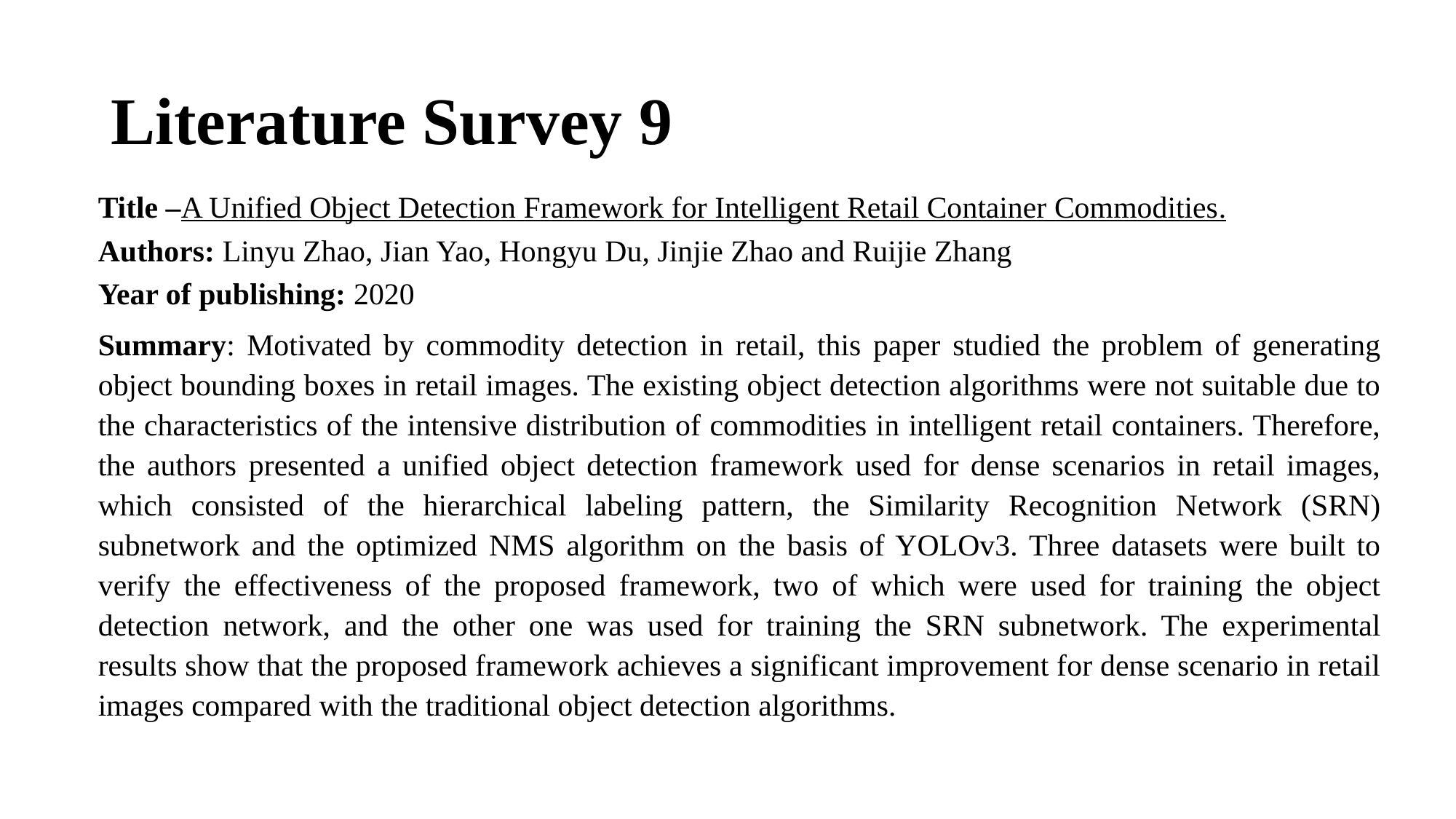

# Literature Survey 9
Title –A Unified Object Detection Framework for Intelligent Retail Container Commodities.
Authors: Linyu Zhao, Jian Yao, Hongyu Du, Jinjie Zhao and Ruijie Zhang
Year of publishing: 2020
Summary: Motivated by commodity detection in retail, this paper studied the problem of generating object bounding boxes in retail images. The existing object detection algorithms were not suitable due to the characteristics of the intensive distribution of commodities in intelligent retail containers. Therefore, the authors presented a unified object detection framework used for dense scenarios in retail images, which consisted of the hierarchical labeling pattern, the Similarity Recognition Network (SRN) subnetwork and the optimized NMS algorithm on the basis of YOLOv3. Three datasets were built to verify the effectiveness of the proposed framework, two of which were used for training the object detection network, and the other one was used for training the SRN subnetwork. The experimental results show that the proposed framework achieves a significant improvement for dense scenario in retail images compared with the traditional object detection algorithms.